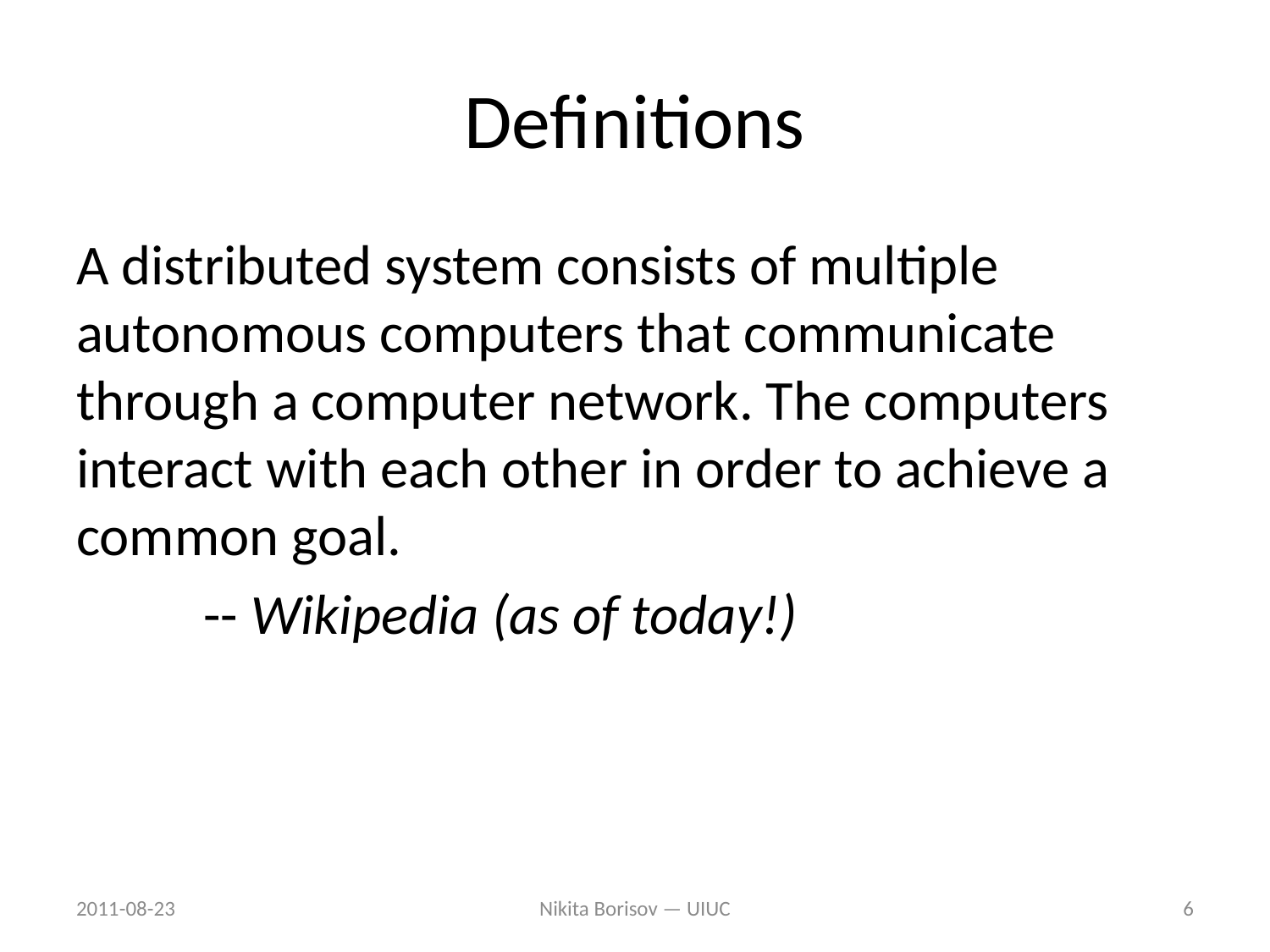

# Definitions
A distributed system consists of multiple autonomous computers that communicate through a computer network. The computers interact with each other in order to achieve a common goal.
	-- Wikipedia (as of today!)
2011-08-23
Nikita Borisov — UIUC
6